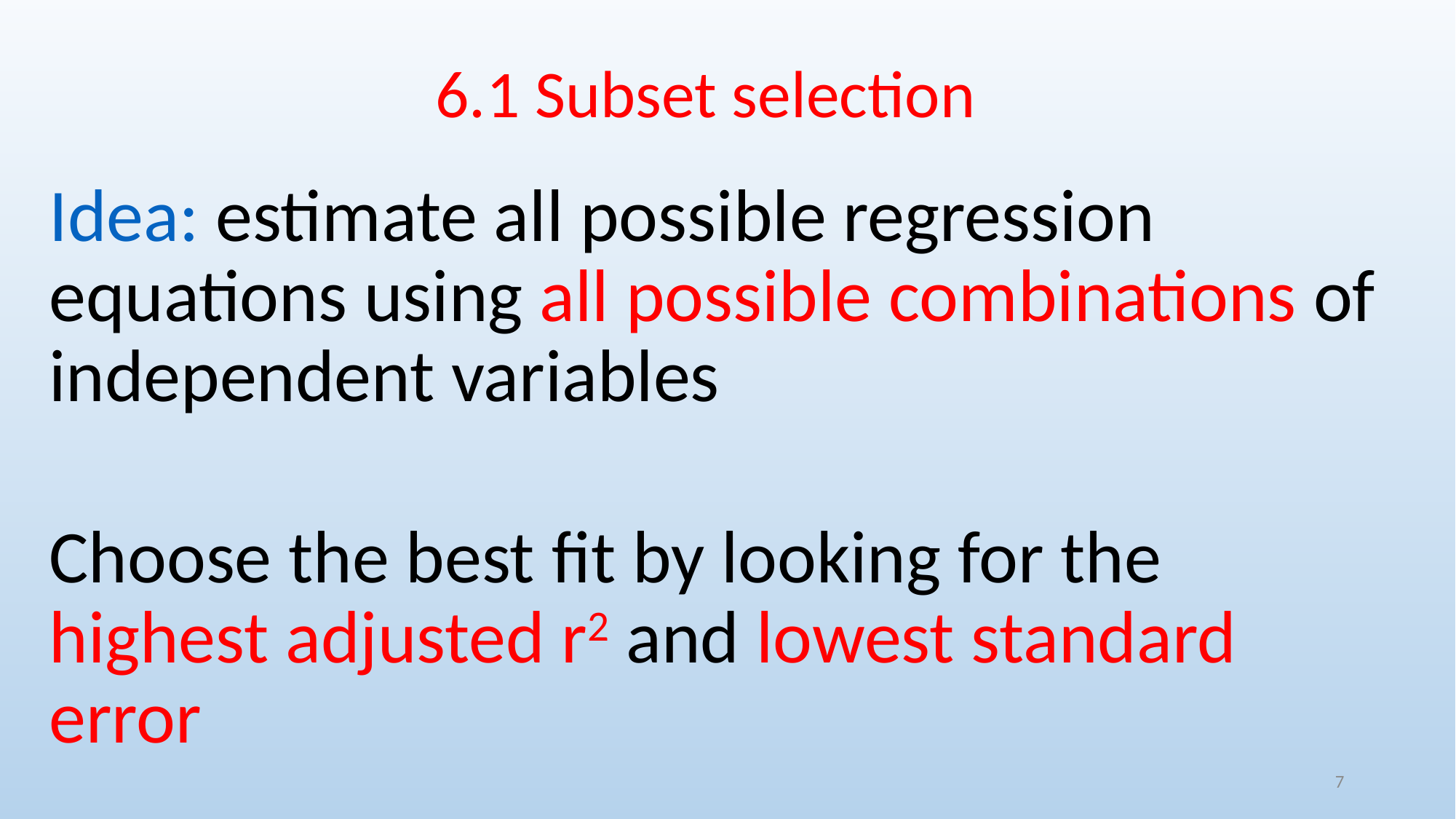

# 6.1 Subset selection
Idea: estimate all possible regression equations using all possible combinations of independent variables

Choose the best fit by looking for the highest adjusted r2 and lowest standard error

7